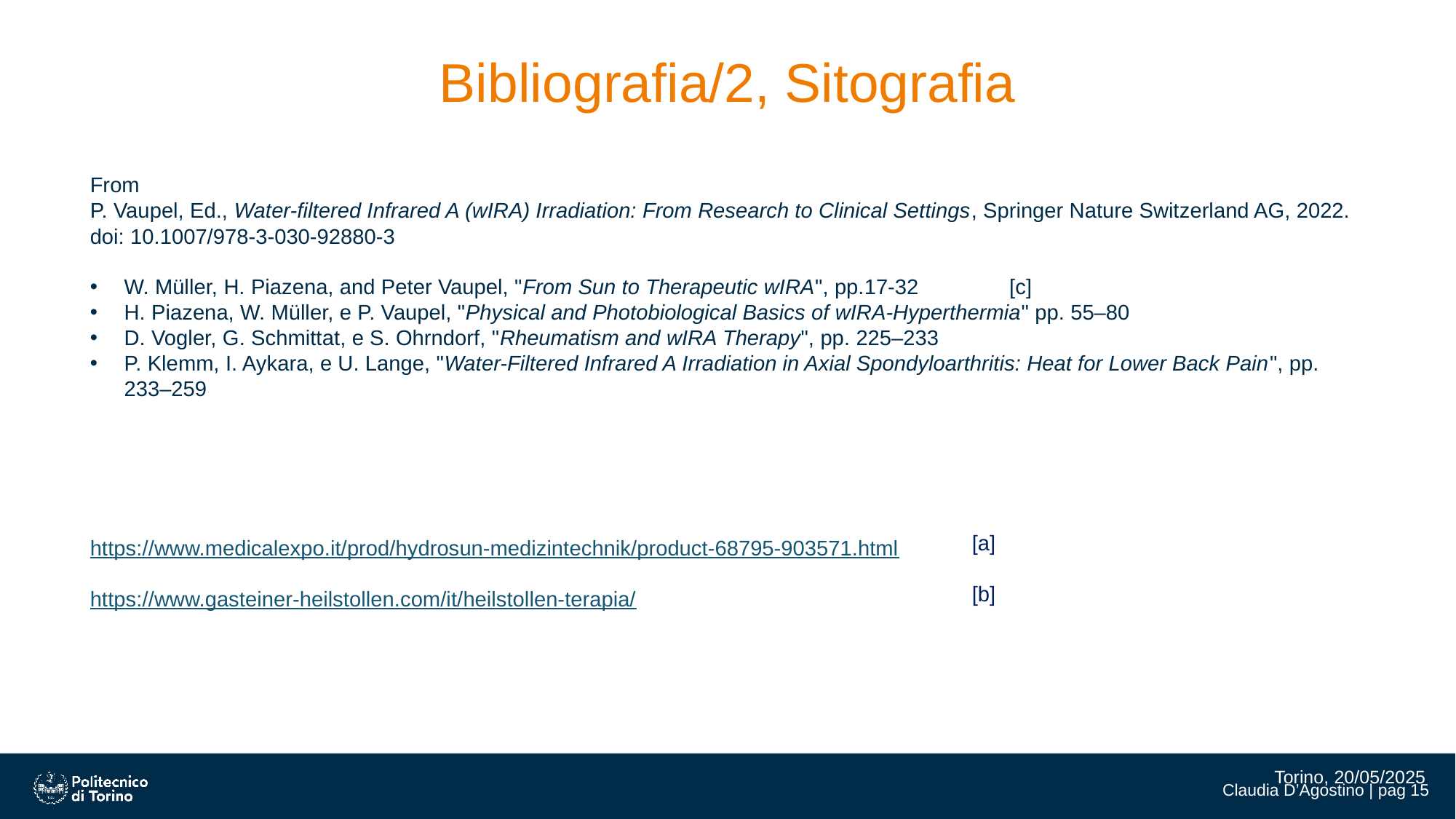

# Bibliografia/2, Sitografia
From
P. Vaupel, Ed., Water-filtered Infrared A (wIRA) Irradiation: From Research to Clinical Settings, Springer Nature Switzerland AG, 2022.
doi: 10.1007/978-3-030-92880-3

W. Müller, H. Piazena, and Peter Vaupel, "From Sun to Therapeutic wIRA", pp.17-32	  [c]
H. Piazena, W. Müller, e P. Vaupel, "Physical and Photobiological Basics of wIRA-Hyperthermia" pp. 55–80
D. Vogler, G. Schmittat, e S. Ohrndorf, "Rheumatism and wIRA Therapy", pp. 225–233
P. Klemm, I. Aykara, e U. Lange, "Water-Filtered Infrared A Irradiation in Axial Spondyloarthritis: Heat for Lower Back Pain", pp. 233–259
[a]

[b]
https://www.medicalexpo.it/prod/hydrosun-medizintechnik/product-68795-903571.html

https://www.gasteiner-heilstollen.com/it/heilstollen-terapia/
Torino, 20/05/2025
Claudia D’Agostino | pag 15